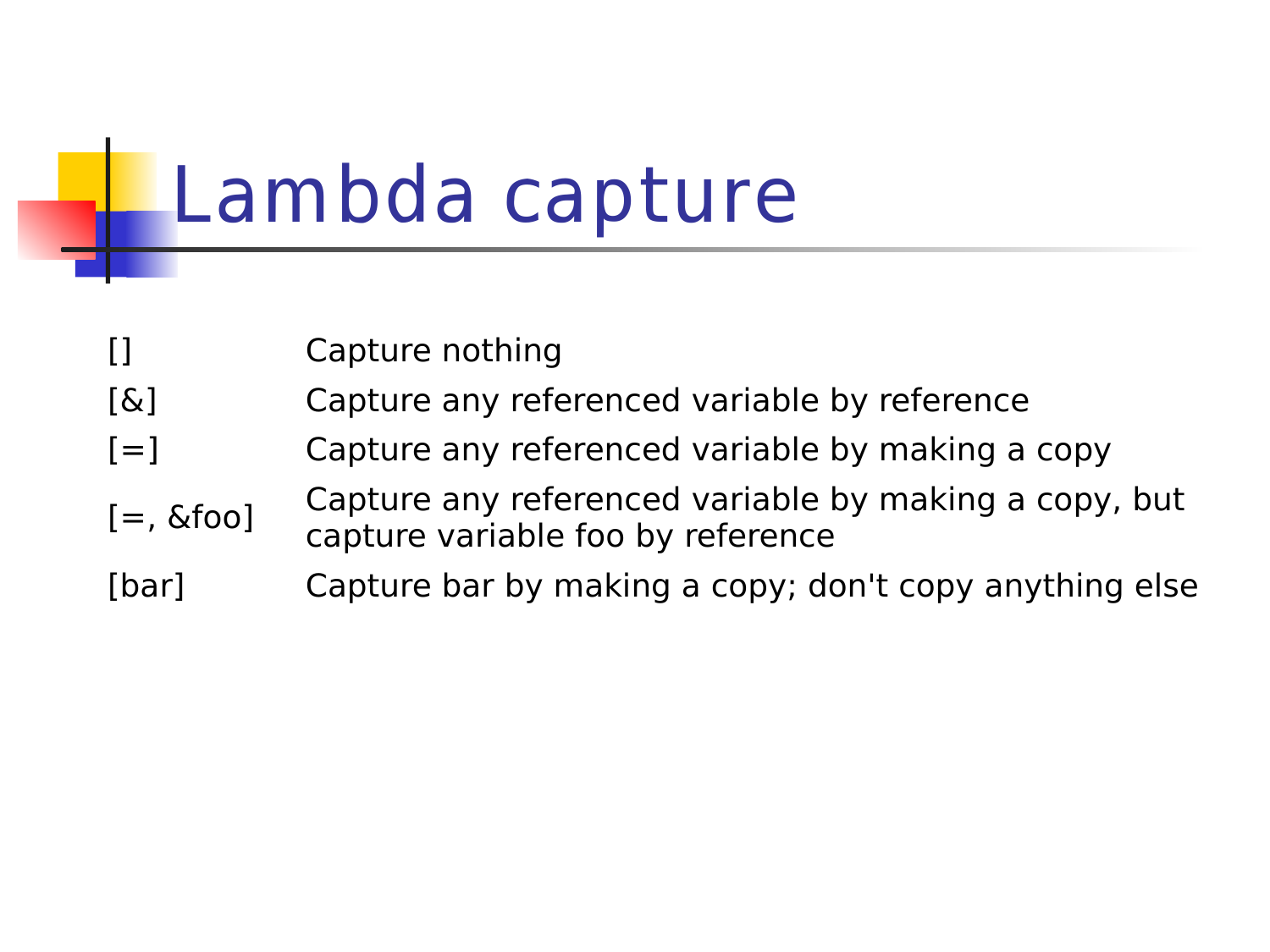

# Lambda capture
| [] | Capture nothing |
| --- | --- |
| [&] | Capture any referenced variable by reference |
| [=] | Capture any referenced variable by making a copy |
| [=, &foo] | Capture any referenced variable by making a copy, but capture variable foo by reference |
| [bar] | Capture bar by making a copy; don't copy anything else |